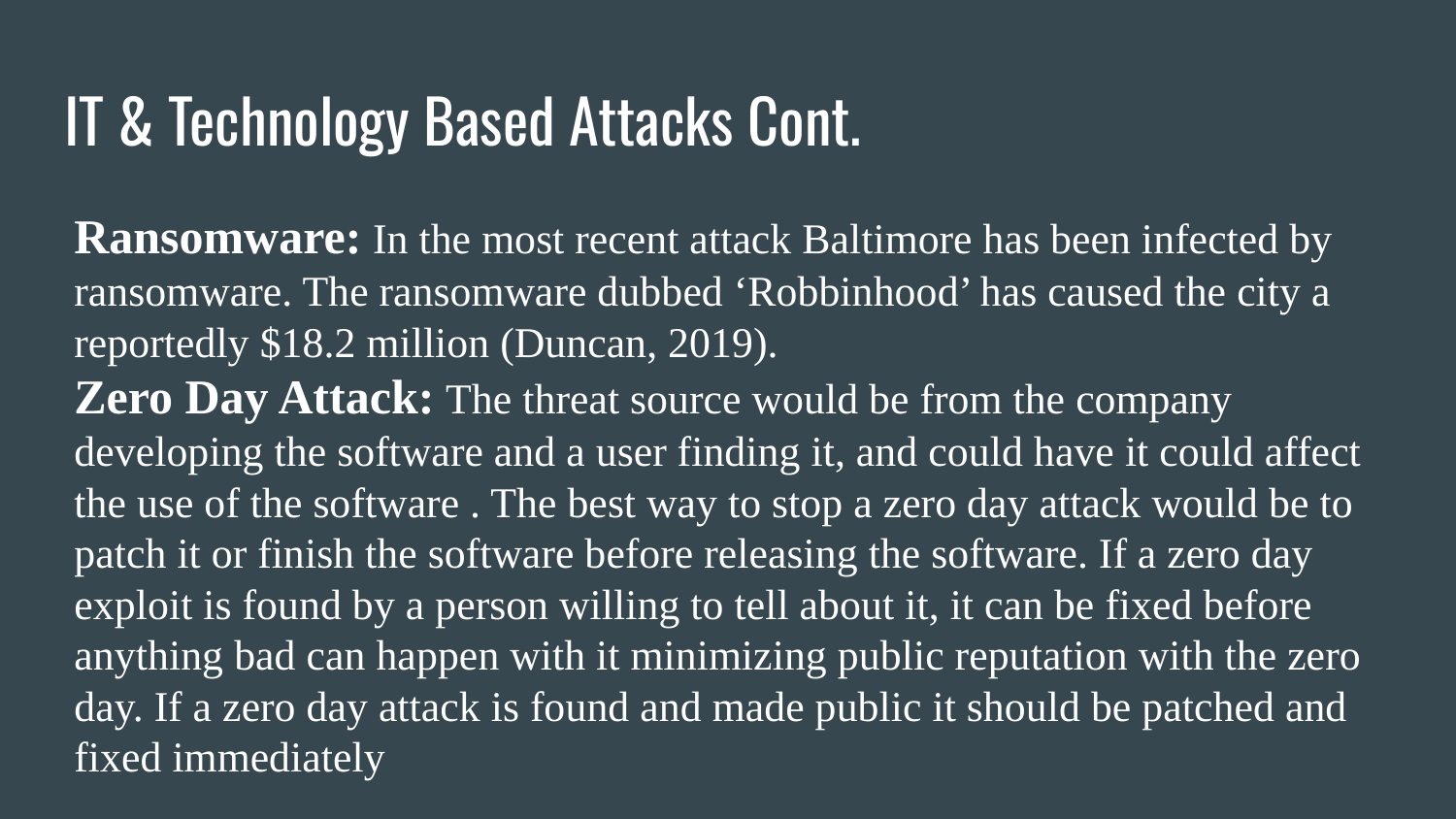

# IT & Technology Based Attacks Cont.
Ransomware: In the most recent attack Baltimore has been infected by ransomware. The ransomware dubbed ‘Robbinhood’ has caused the city a reportedly $18.2 million (Duncan, 2019).
Zero Day Attack: The threat source would be from the company developing the software and a user finding it, and could have it could affect the use of the software . The best way to stop a zero day attack would be to patch it or finish the software before releasing the software. If a zero day exploit is found by a person willing to tell about it, it can be fixed before anything bad can happen with it minimizing public reputation with the zero day. If a zero day attack is found and made public it should be patched and fixed immediately